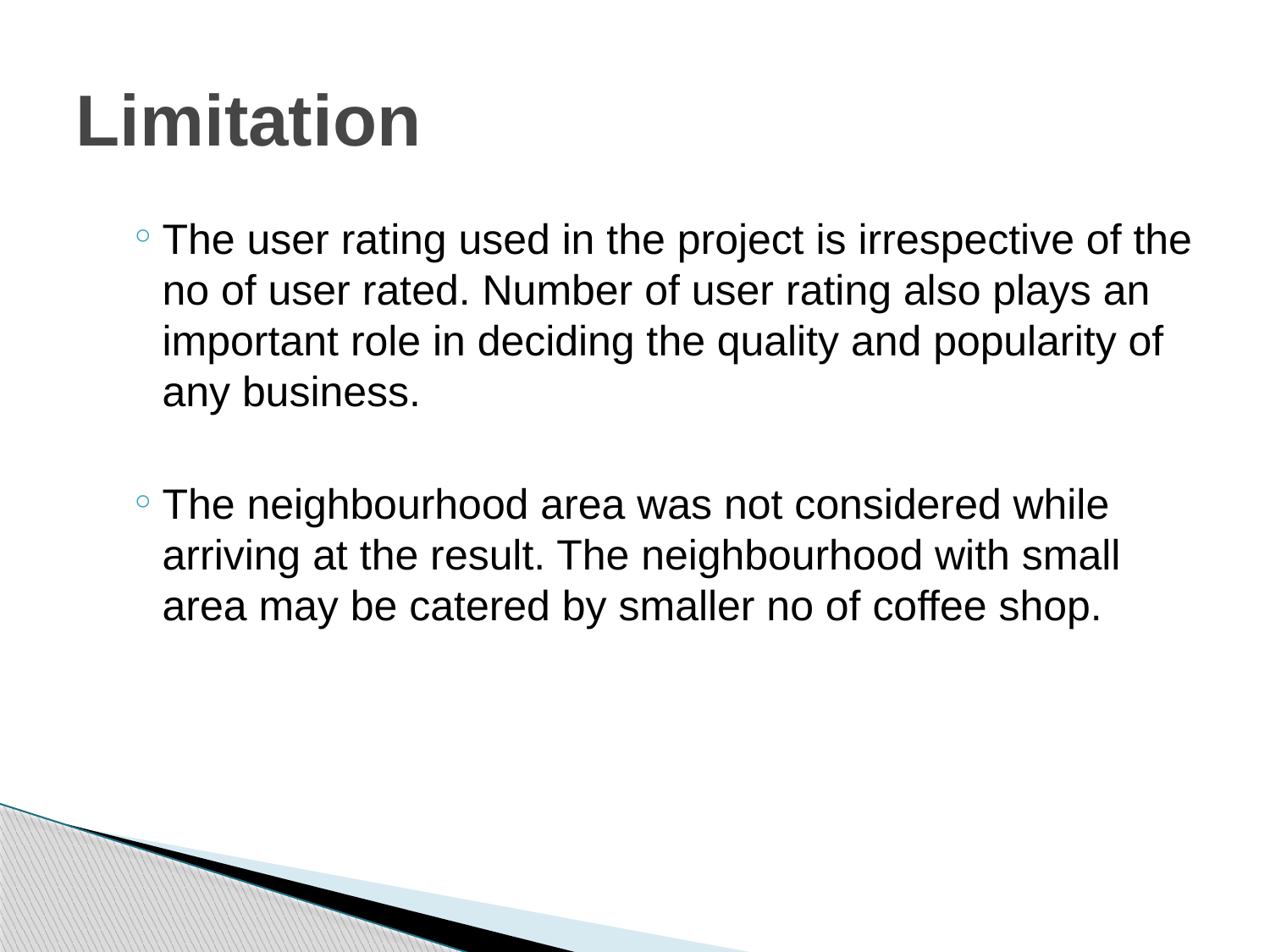

# Limitation
The user rating used in the project is irrespective of the no of user rated. Number of user rating also plays an important role in deciding the quality and popularity of any business.

The neighbourhood area was not considered while arriving at the result. The neighbourhood with small area may be catered by smaller no of coffee shop.